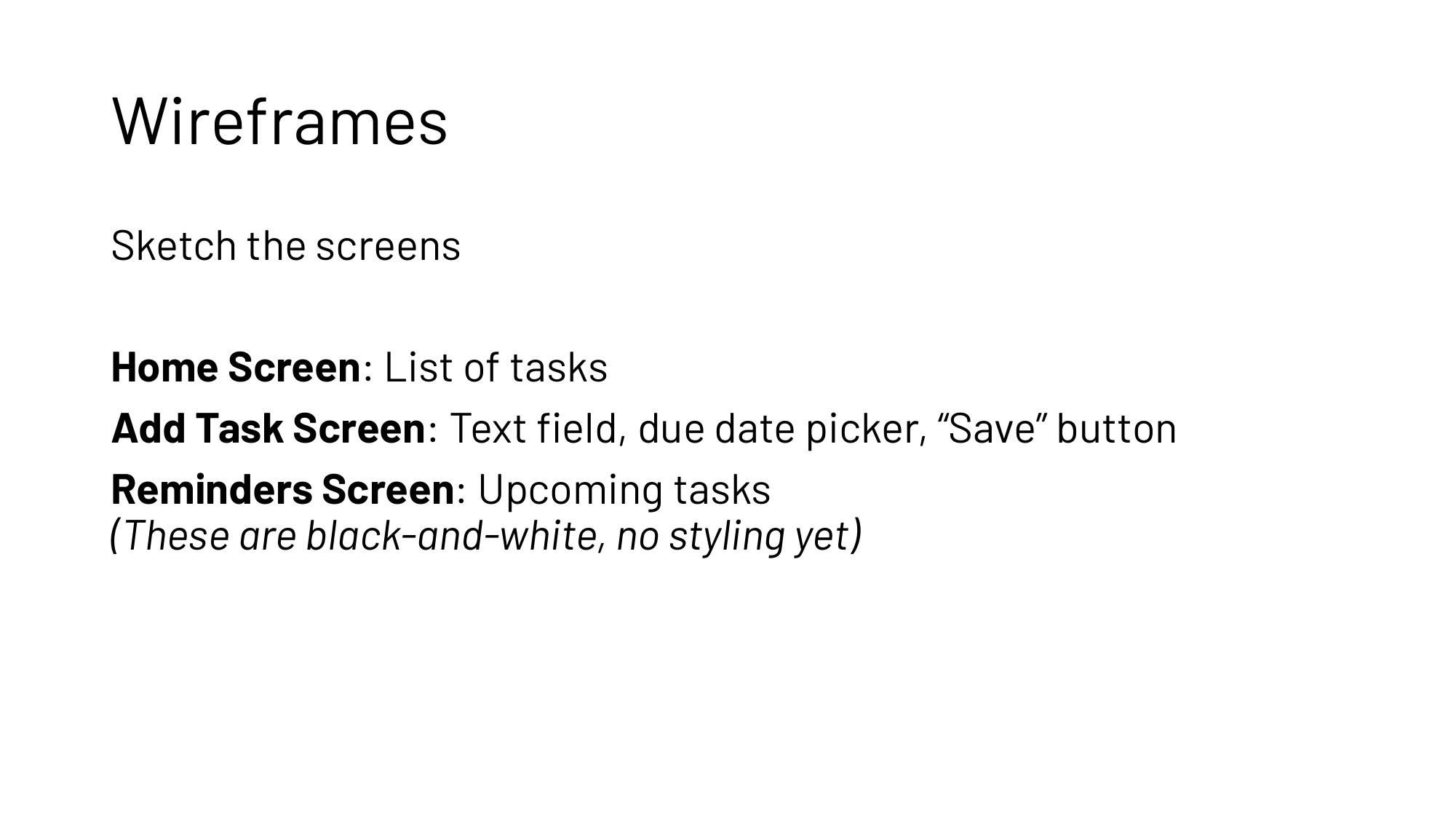

# Wireframes
Sketch the screens

Home Screen: List of tasks
Add Task Screen: Text field, due date picker, “Save” button
Reminders Screen: Upcoming tasks
(These are black-and-white, no styling yet)